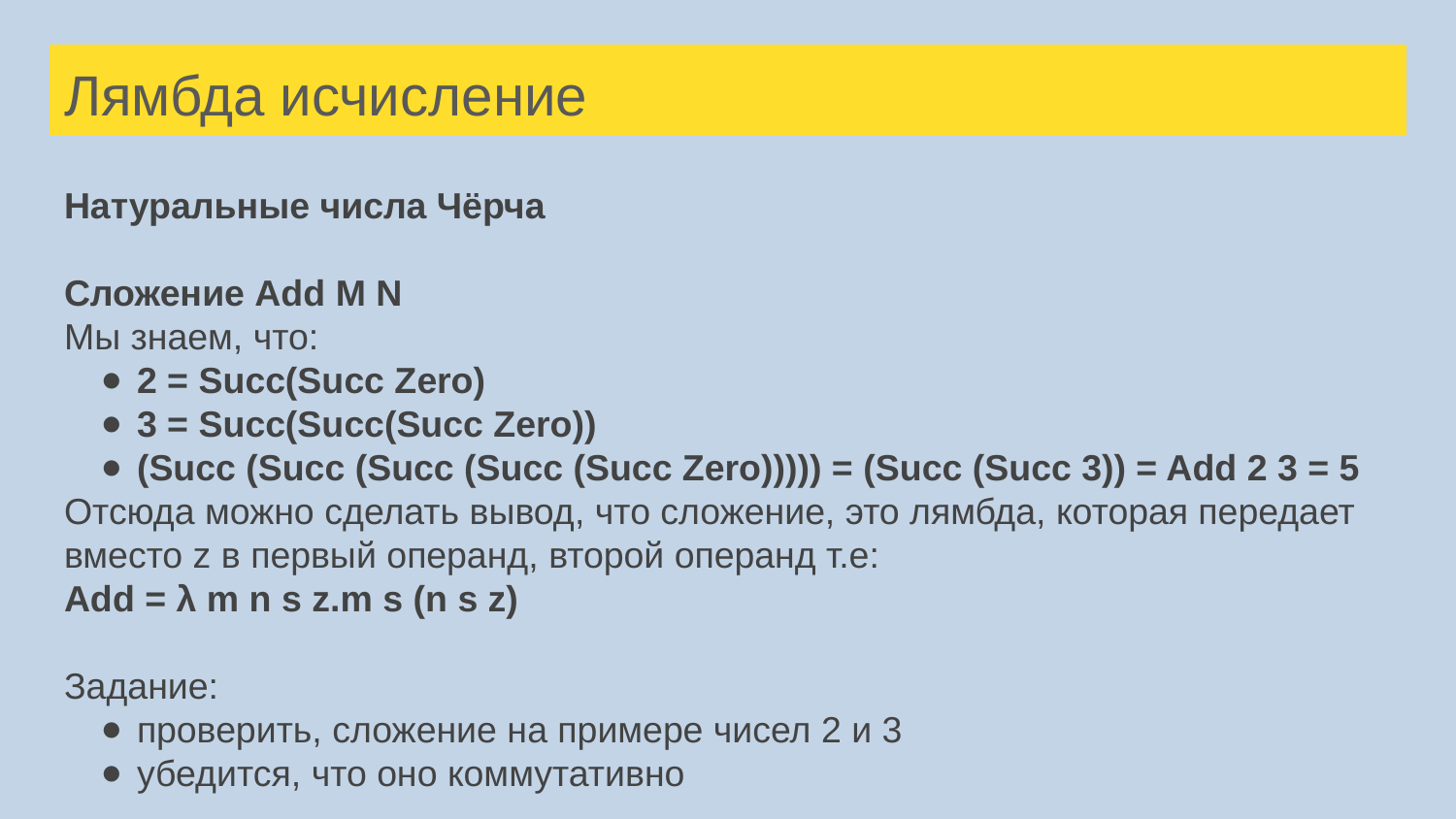

# Лямбда исчисление
Натуральные числа Чёрча

Сложение Add M N
Мы знаем, что:
2 = Succ(Succ Zero)
3 = Succ(Succ(Succ Zero))
(Succ (Succ (Succ (Succ (Succ Zero))))) = (Succ (Succ 3)) = Add 2 3 = 5
Отсюда можно сделать вывод, что сложение, это лямбда, которая передает вместо z в первый операнд, второй операнд т.е:
Add = λ m n s z.m s (n s z)

Задание:
проверить, сложение на примере чисел 2 и 3
убедится, что оно коммутативно